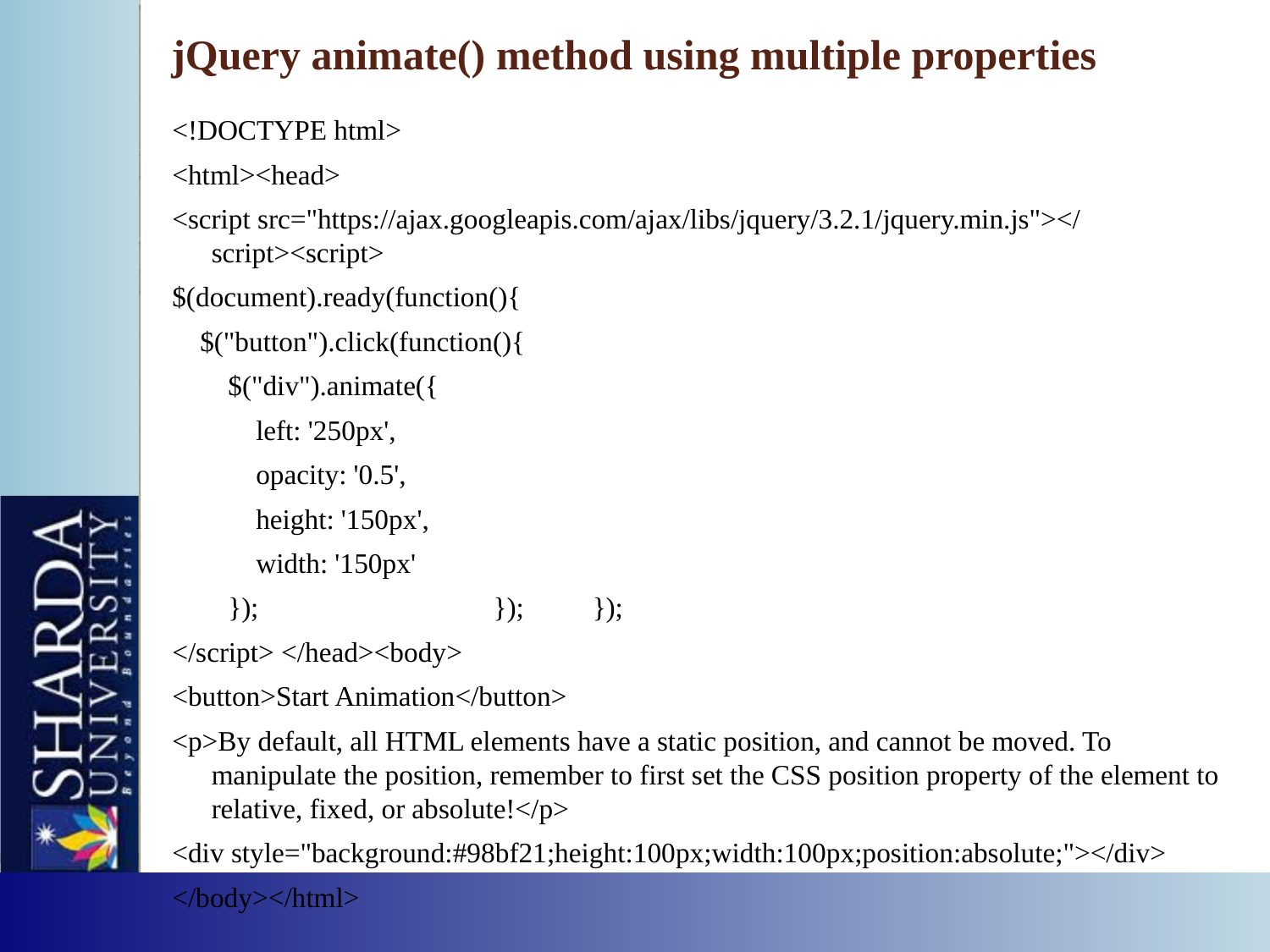

# jQuery animate() method using multiple properties
<!DOCTYPE html>
<html><head>
<script src="https://ajax.googleapis.com/ajax/libs/jquery/3.2.1/jquery.min.js"></script><script>
$(document).ready(function(){
    $("button").click(function(){
        $("div").animate({
            left: '250px',
            opacity: '0.5',
            height: '150px',
            width: '150px'
        });		    });	});
</script> </head><body>
<button>Start Animation</button>
<p>By default, all HTML elements have a static position, and cannot be moved. To manipulate the position, remember to first set the CSS position property of the element to relative, fixed, or absolute!</p>
<div style="background:#98bf21;height:100px;width:100px;position:absolute;"></div>
</body></html>